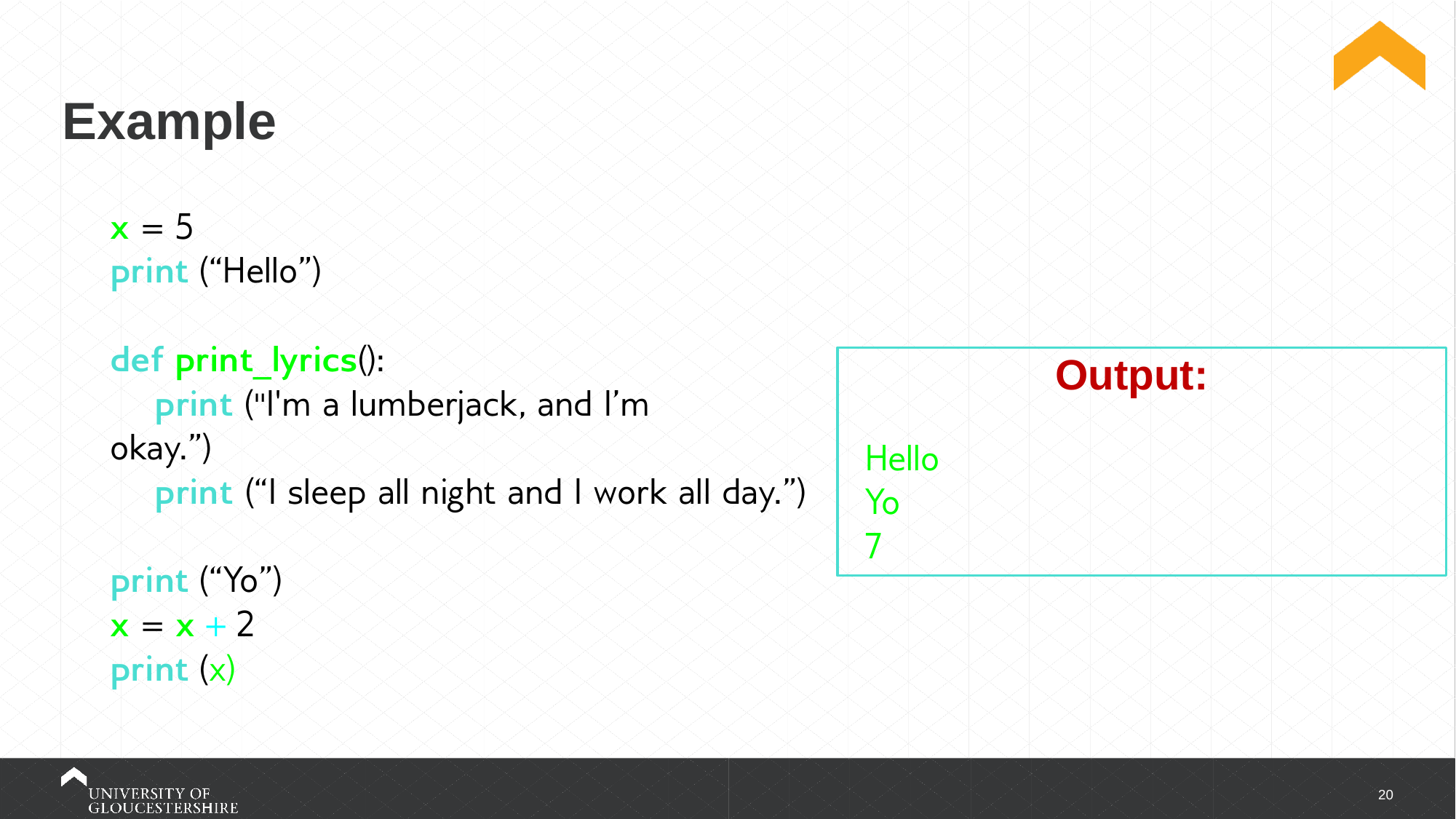

# Example
x = 5
print (“Hello”)

def print_lyrics():
    print ("I'm a lumberjack, and I’m 	okay.”)
    print (“I sleep all night and I work all day.”)

print (“Yo”)
x = x + 2
print (x)
Output:

Hello
Yo
7